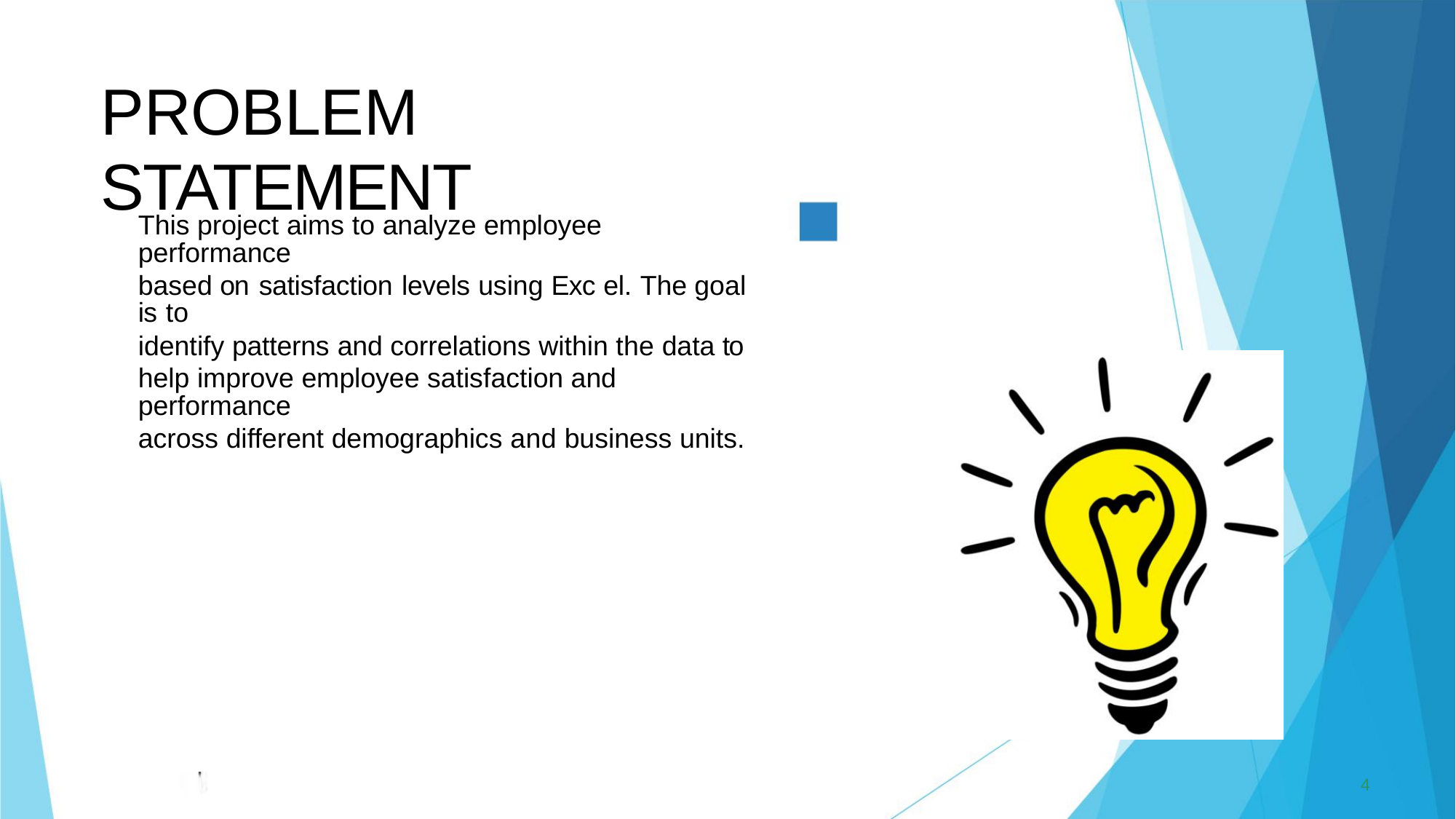

PROBLEM STATEMENT
This project aims to analyze employee performance
based on satisfaction levels using Exc el. The goal is to
identify patterns and correlations within the data to
help improve employee satisfaction and performance
across different demographics and business units.

4